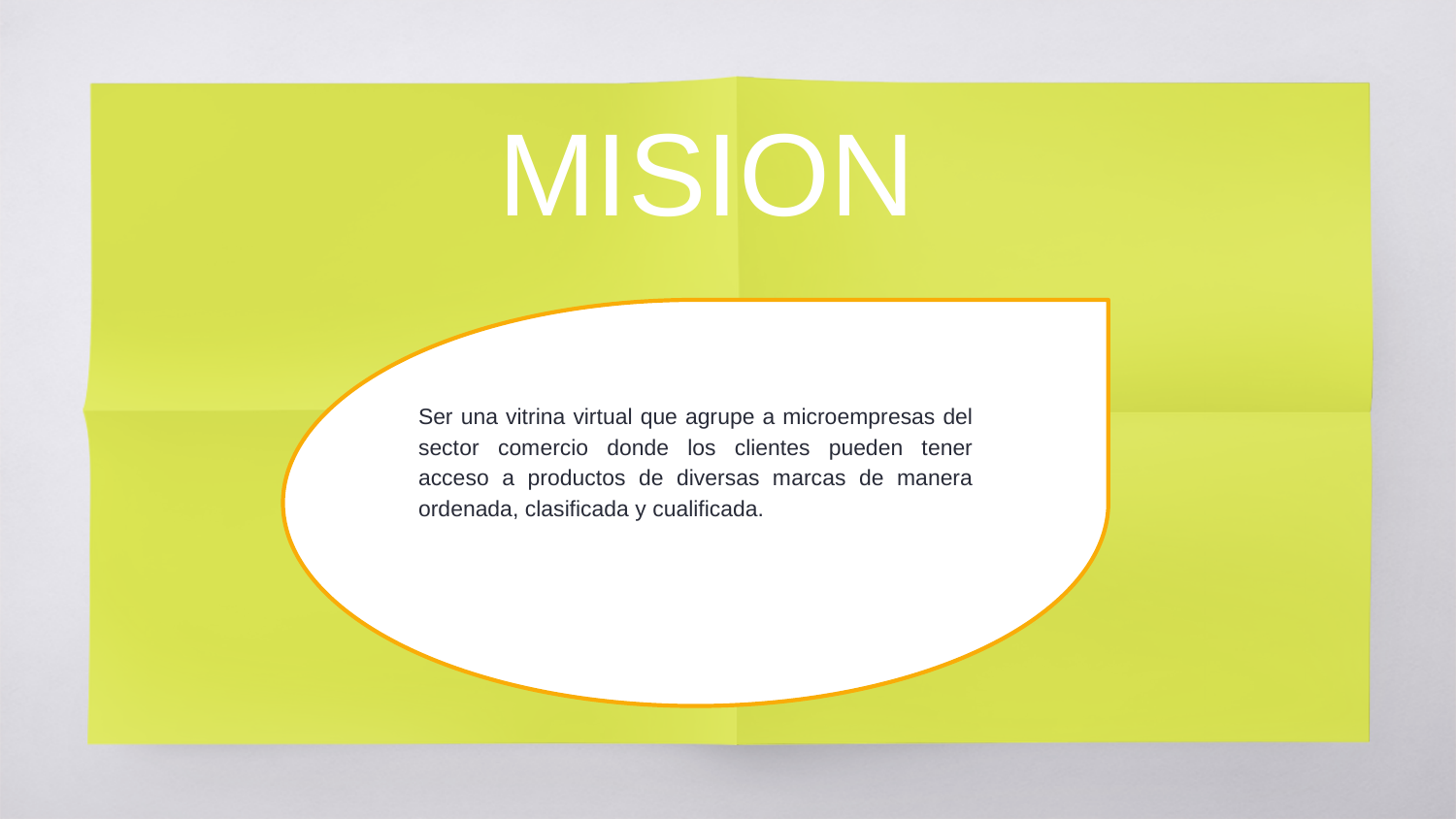

# MISION
Ser una vitrina virtual que agrupe a microempresas del sector comercio donde los clientes pueden tener acceso a productos de diversas marcas de manera ordenada, clasificada y cualificada.